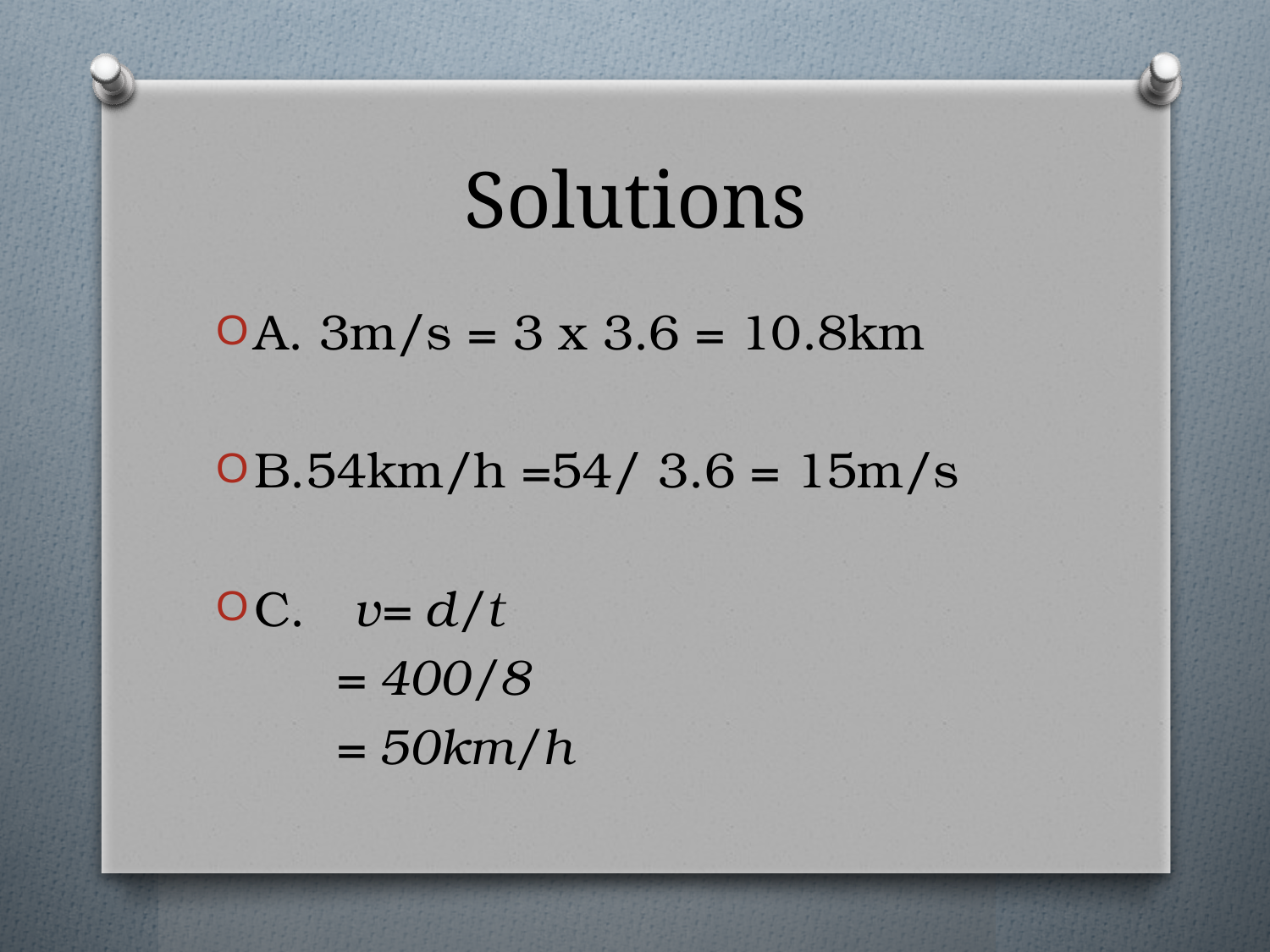

# Solutions
A. 3m/s = 3 x 3.6 = 10.8km

B.54km/h =54/ 3.6 = 15m/s

C.   v= d/t
        = 400/8
        = 50km/h